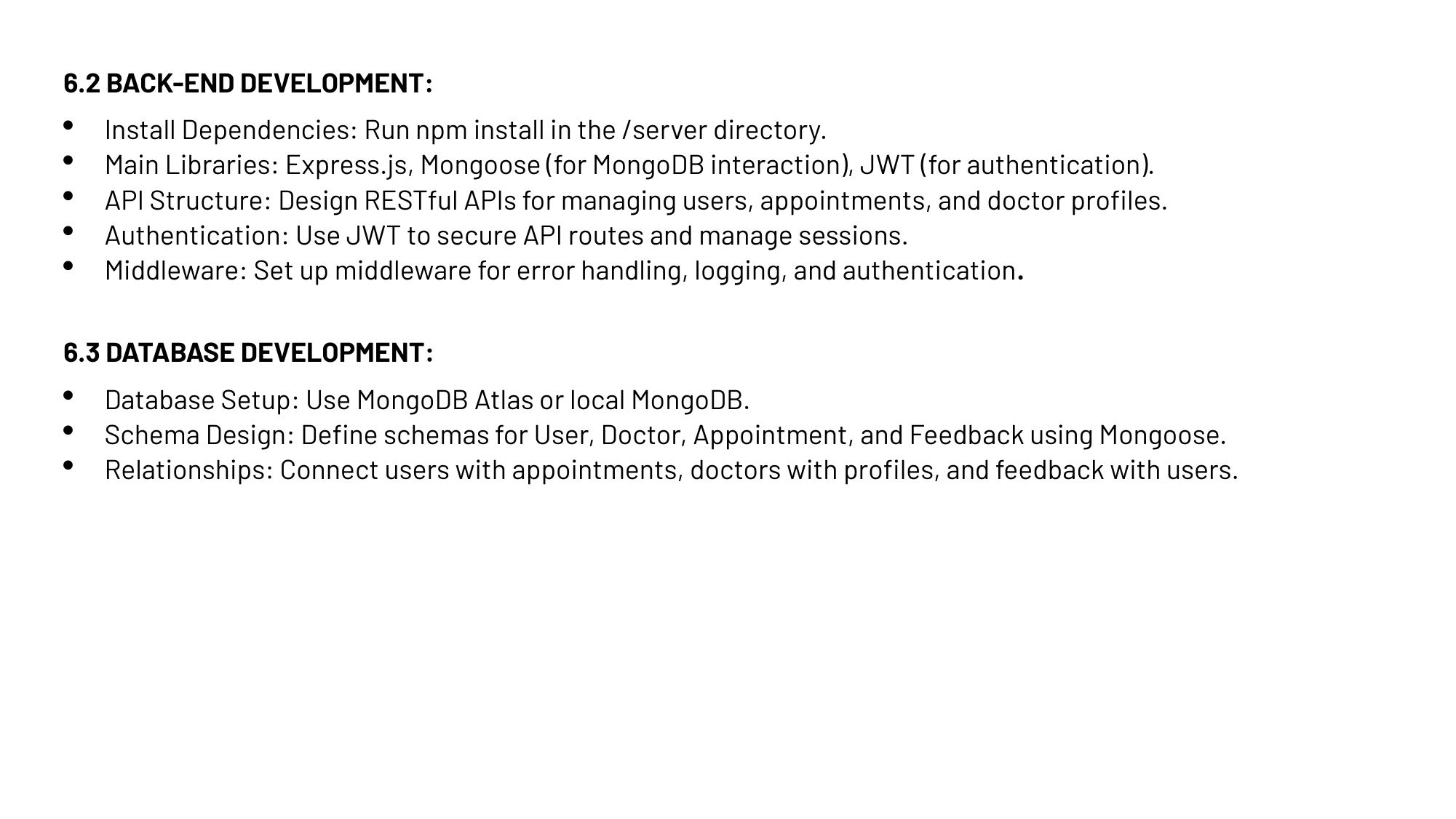

6.2 BACK-END DEVELOPMENT:
Install Dependencies: Run npm install in the /server directory.
Main Libraries: Express.js, Mongoose (for MongoDB interaction), JWT (for authentication).
API Structure: Design RESTful APIs for managing users, appointments, and doctor profiles.
Authentication: Use JWT to secure API routes and manage sessions.
Middleware: Set up middleware for error handling, logging, and authentication.

6.3 DATABASE DEVELOPMENT:
Database Setup: Use MongoDB Atlas or local MongoDB.
Schema Design: Define schemas for User, Doctor, Appointment, and Feedback using Mongoose.
Relationships: Connect users with appointments, doctors with profiles, and feedback with users.